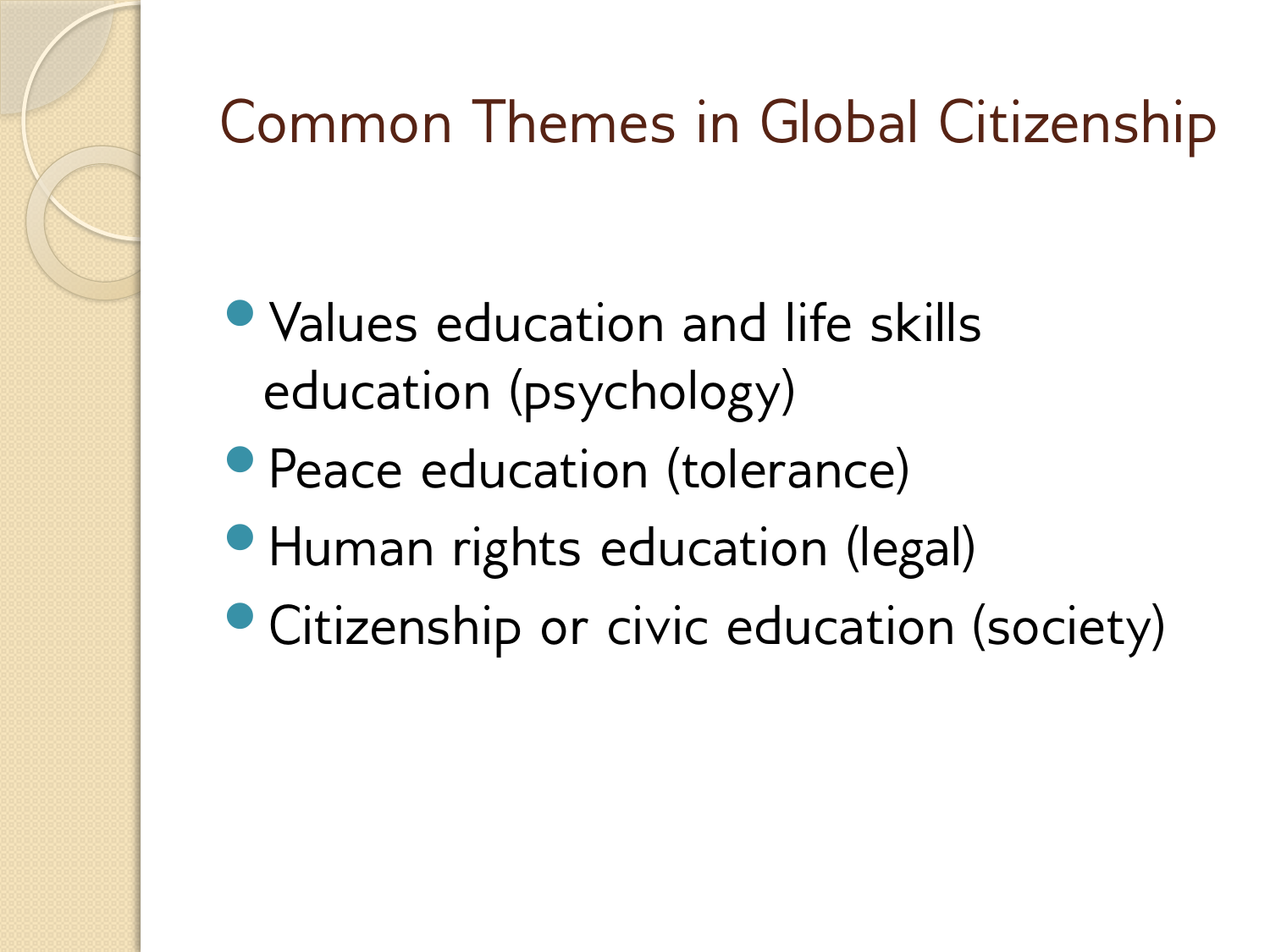

# Common Themes in Global Citizenship

Values education and life skills education (psychology)
Peace education (tolerance)
Human rights education (legal)
Citizenship or civic education (society)